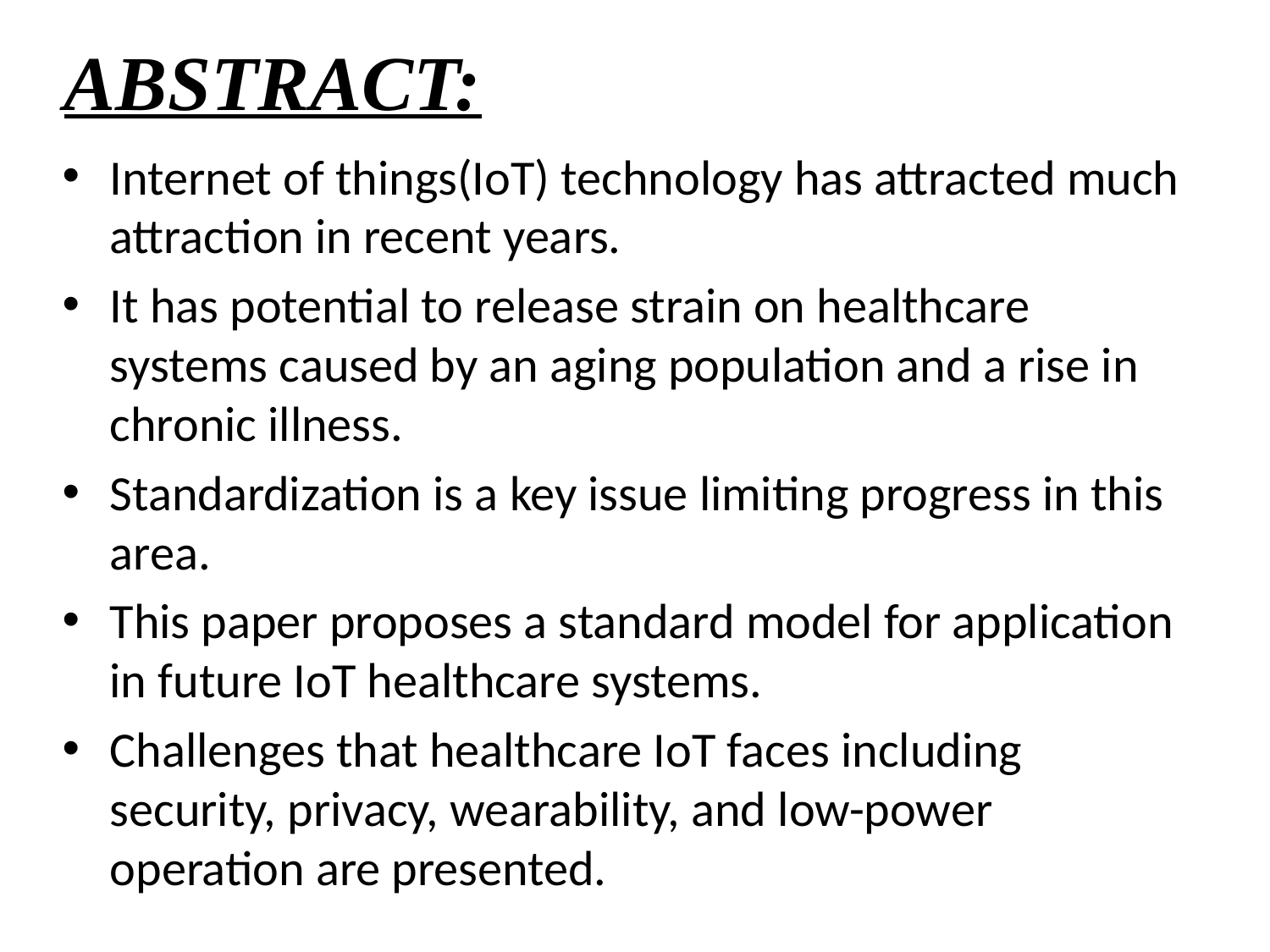

# ABSTRACT:
Internet of things(IoT) technology has attracted much attraction in recent years.
It has potential to release strain on healthcare systems caused by an aging population and a rise in chronic illness.
Standardization is a key issue limiting progress in this area.
This paper proposes a standard model for application in future IoT healthcare systems.
Challenges that healthcare IoT faces including security, privacy, wearability, and low-power operation are presented.